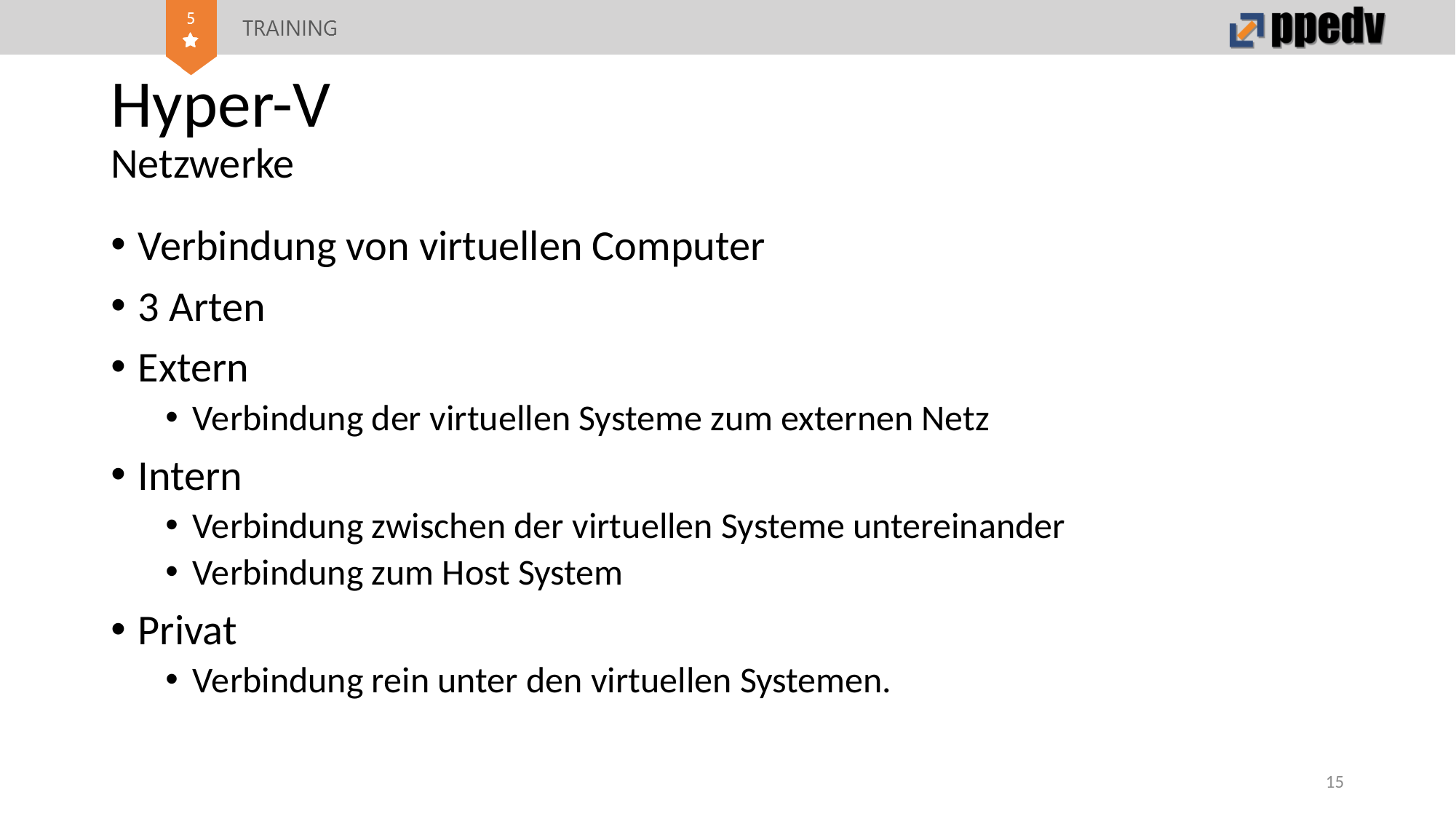

# Hyper-V Netzwerke
Verbindung von virtuellen Computer
3 Arten
Extern
Verbindung der virtuellen Systeme zum externen Netz
Intern
Verbindung zwischen der virtuellen Systeme untereinander
Verbindung zum Host System
Privat
Verbindung rein unter den virtuellen Systemen.
15